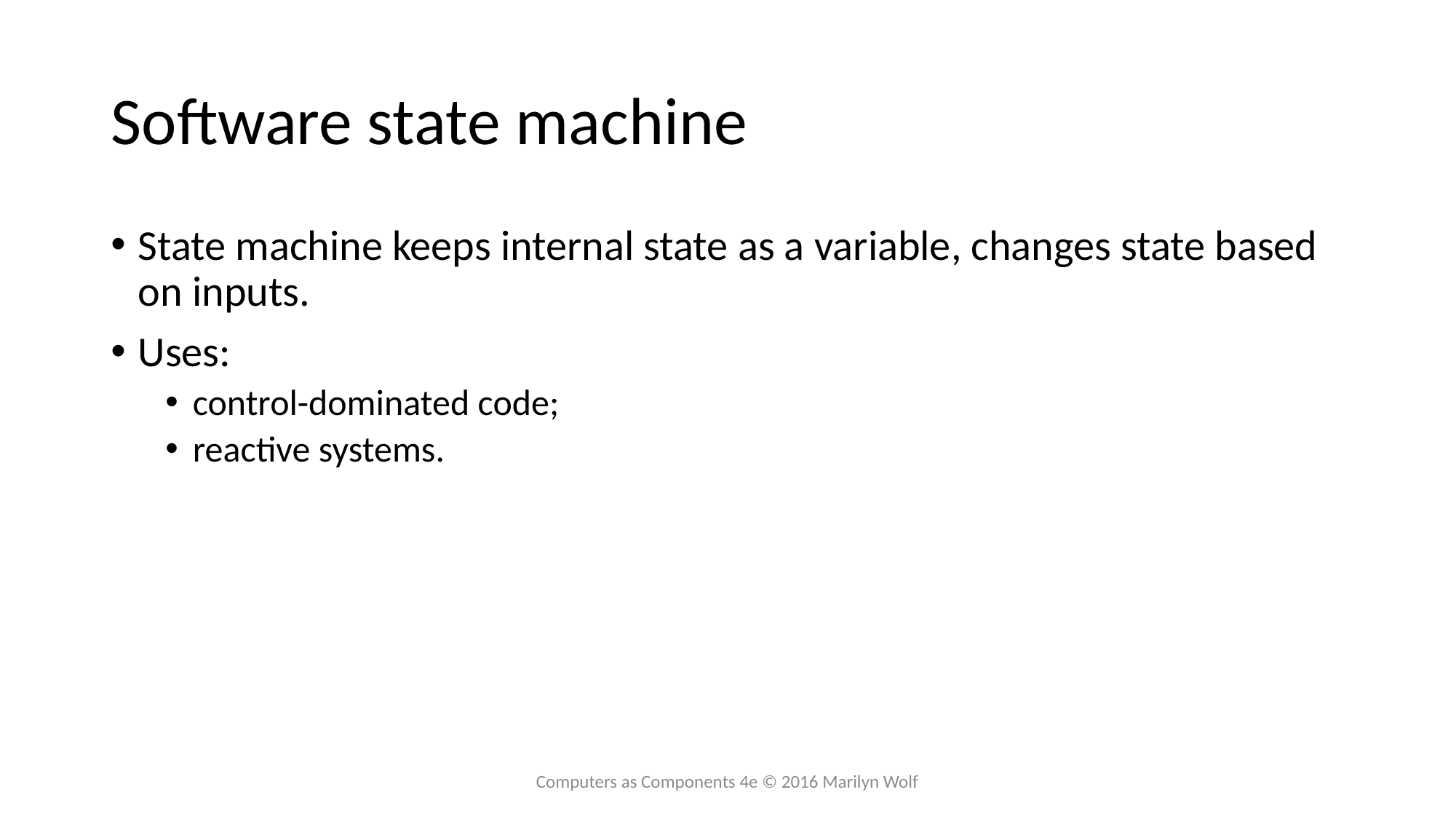

# Software state machine
State machine keeps internal state as a variable, changes state based on inputs.
Uses:
control-dominated code;
reactive systems.
Computers as Components 4e © 2016 Marilyn Wolf